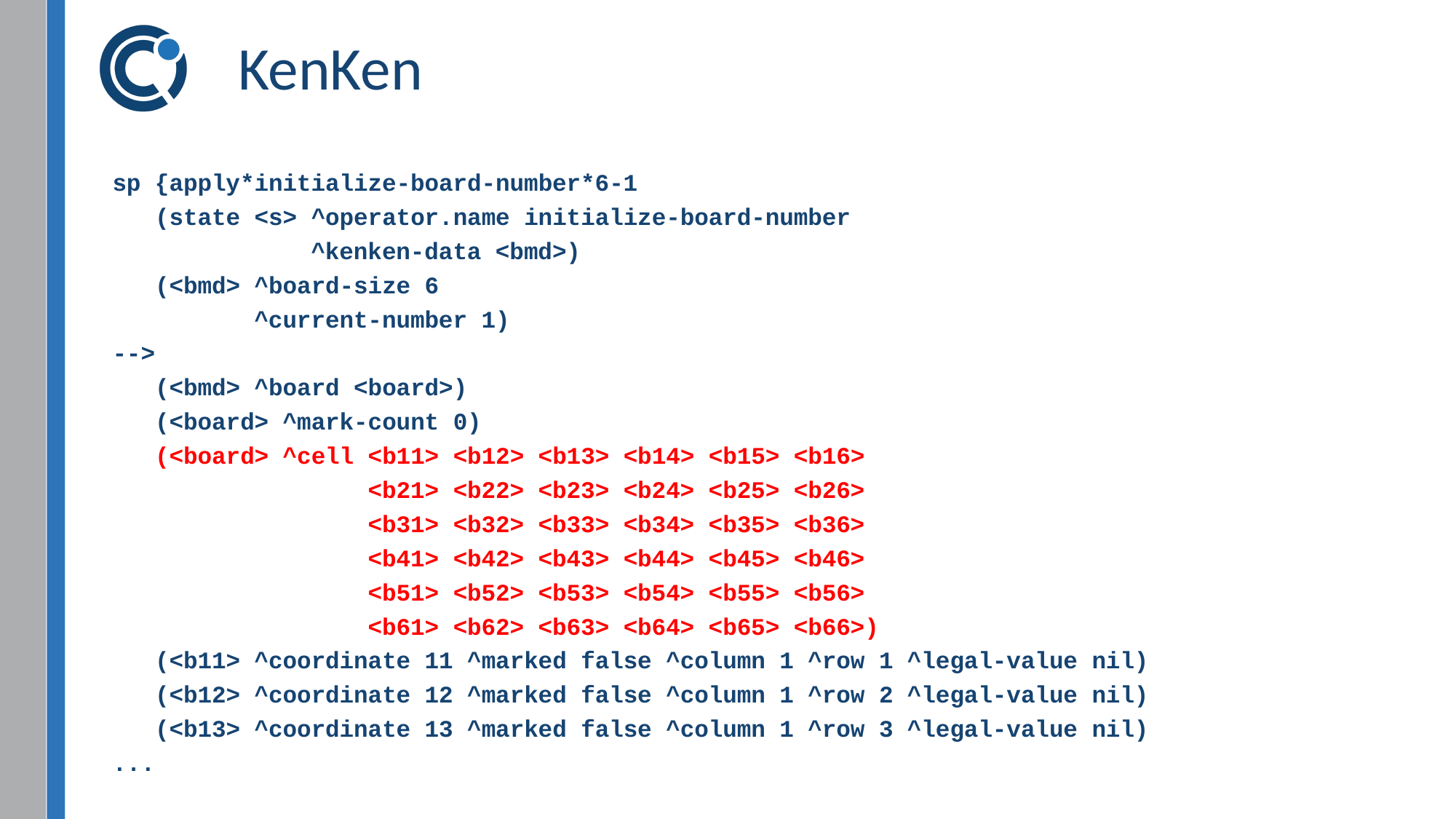

# KenKen

sp {apply*initialize-board-number*6-1
   (state <s> ^operator.name initialize-board-number
              ^kenken-data <bmd>)
   (<bmd> ^board-size 6
          ^current-number 1)
-->
   (<bmd> ^board <board>)
   (<board> ^mark-count 0)
   (<board> ^cell <b11> <b12> <b13> <b14> <b15> <b16>
                  <b21> <b22> <b23> <b24> <b25> <b26>
                  <b31> <b32> <b33> <b34> <b35> <b36>
                  <b41> <b42> <b43> <b44> <b45> <b46>
                  <b51> <b52> <b53> <b54> <b55> <b56>
                  <b61> <b62> <b63> <b64> <b65> <b66>)
   (<b11> ^coordinate 11 ^marked false ^column 1 ^row 1 ^legal-value nil)
   (<b12> ^coordinate 12 ^marked false ^column 1 ^row 2 ^legal-value nil)
   (<b13> ^coordinate 13 ^marked false ^column 1 ^row 3 ^legal-value nil)
...